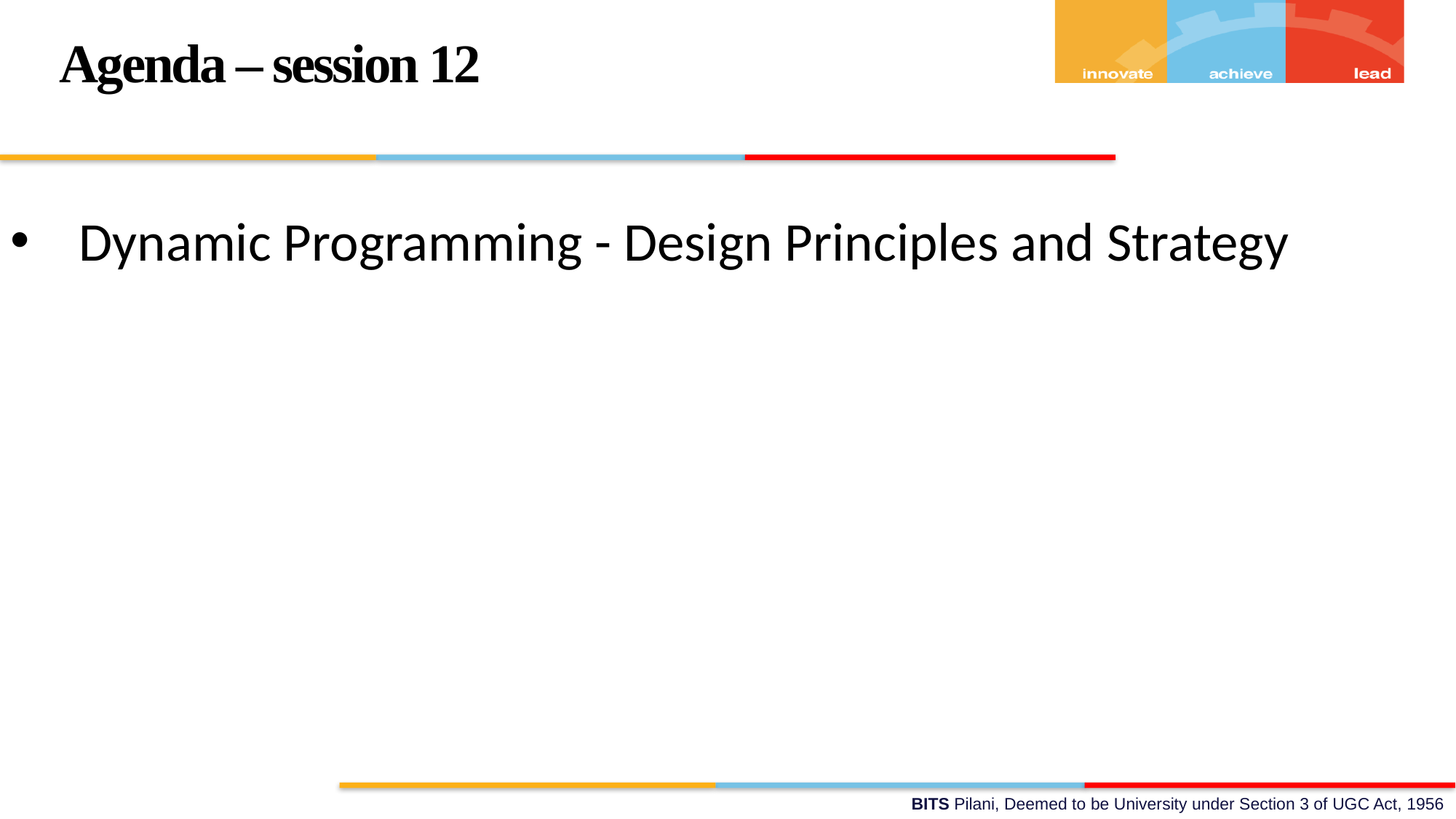

Agenda – session 12
Dynamic Programming - Design Principles and Strategy